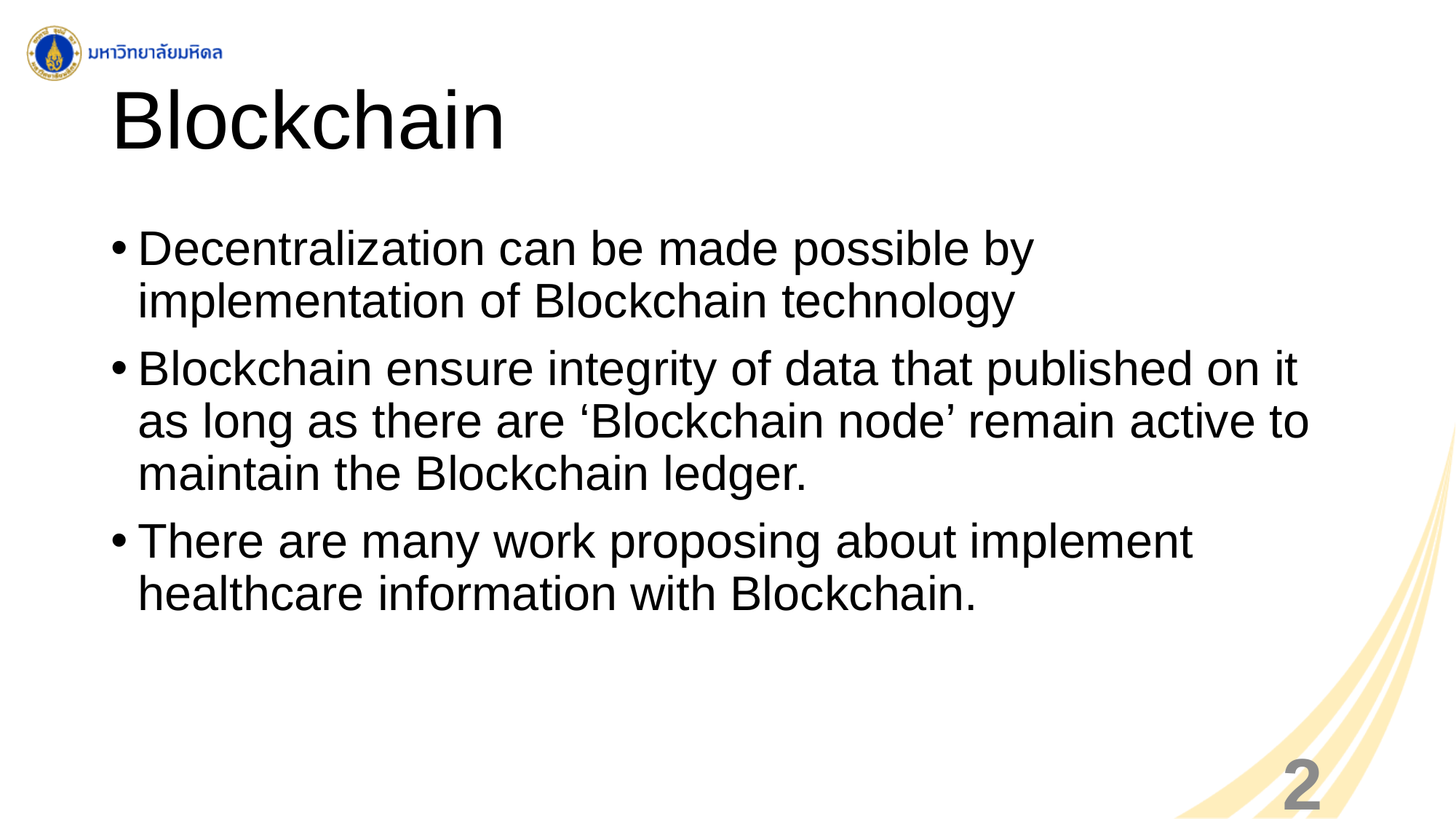

# Blockchain
Decentralization can be made possible by implementation of Blockchain technology
Blockchain ensure integrity of data that published on it as long as there are ‘Blockchain node’ remain active to maintain the Blockchain ledger.
There are many work proposing about implement healthcare information with Blockchain.

20